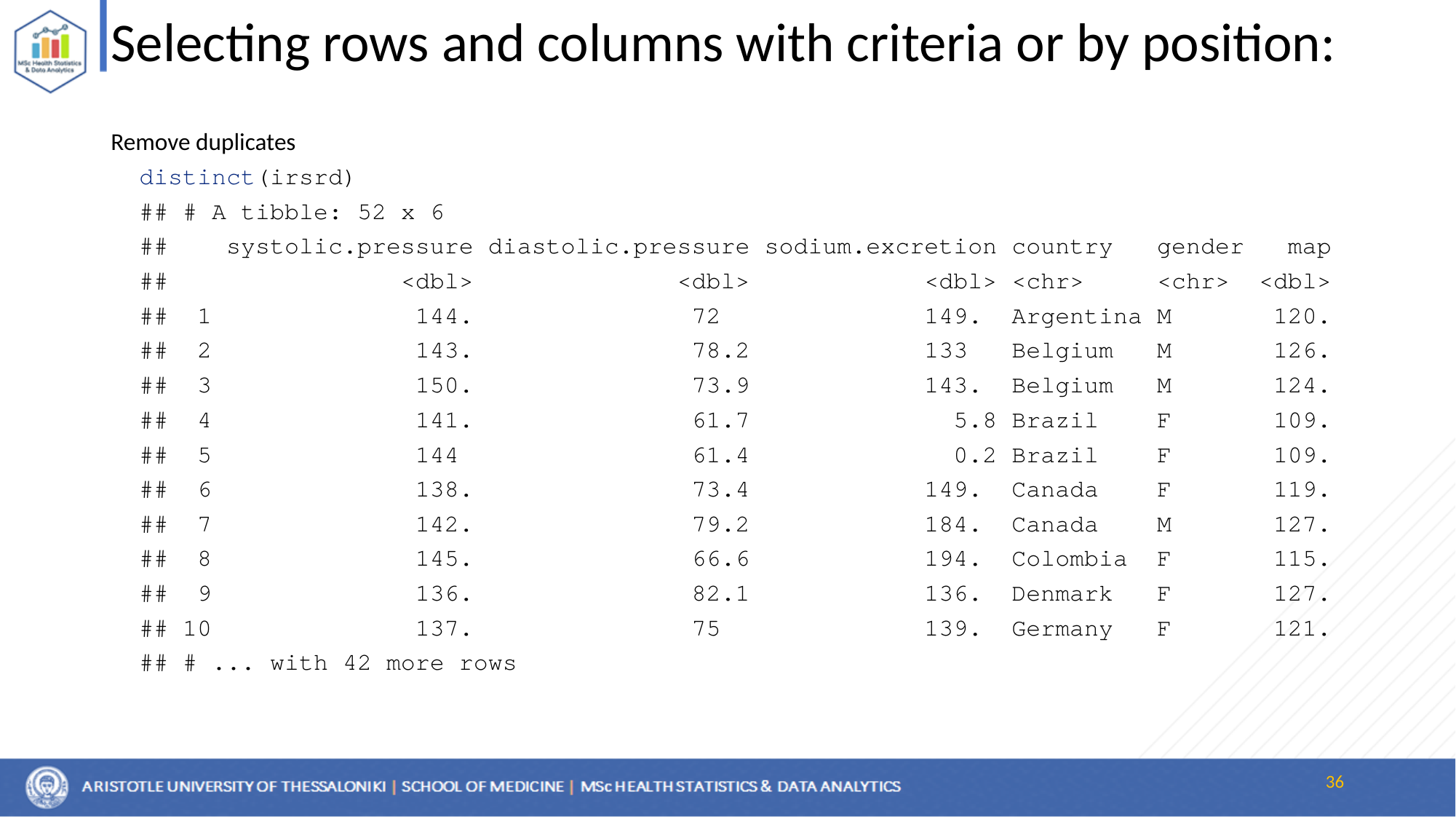

# Selecting rows and columns with criteria or by position:
Remove duplicates
distinct(irsrd)
## # A tibble: 52 x 6
##    systolic.pressure diastolic.pressure sodium.excretion country   gender   map
##                <dbl>              <dbl>            <dbl> <chr>     <chr>  <dbl>
##  1              144.               72              149.  Argentina M       120.
##  2              143.               78.2            133   Belgium   M       126.
##  3              150.               73.9            143.  Belgium   M       124.
##  4              141.               61.7              5.8 Brazil    F       109.
##  5              144                61.4              0.2 Brazil    F       109.
##  6              138.               73.4            149.  Canada    F       119.
##  7              142.               79.2            184.  Canada    M       127.
##  8              145.               66.6            194.  Colombia  F       115.
##  9              136.               82.1            136.  Denmark   F       127.
## 10              137.               75              139.  Germany   F       121.
## # ... with 42 more rows
36